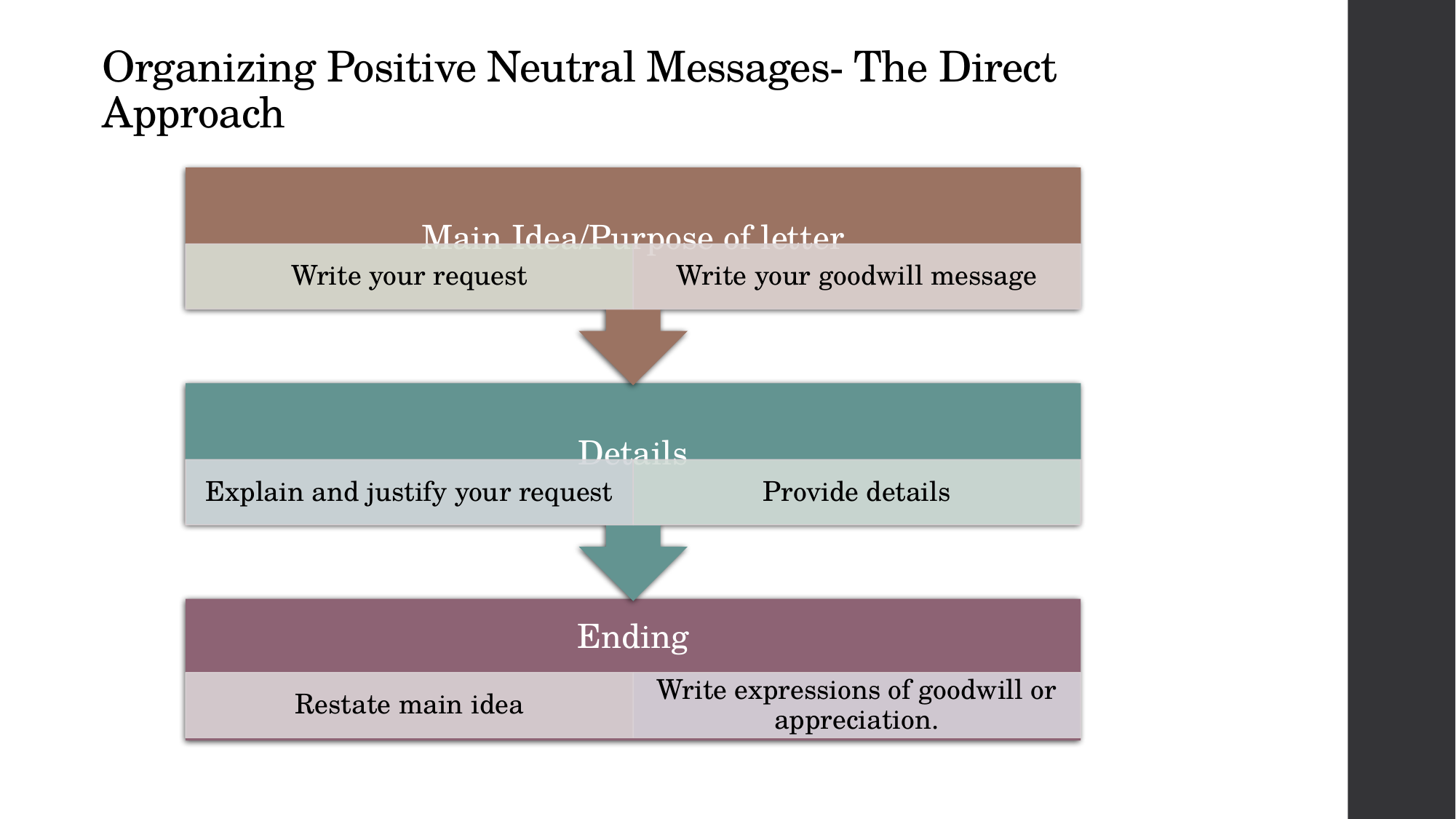

# Organizing Positive Neutral Messages- The Direct Approach
Ending
Restate main idea
Write expressions of goodwill or appreciation.
Details
Explain and justify your request
Provide details
Main Idea/Purpose of letter
Write your request
Write your goodwill message